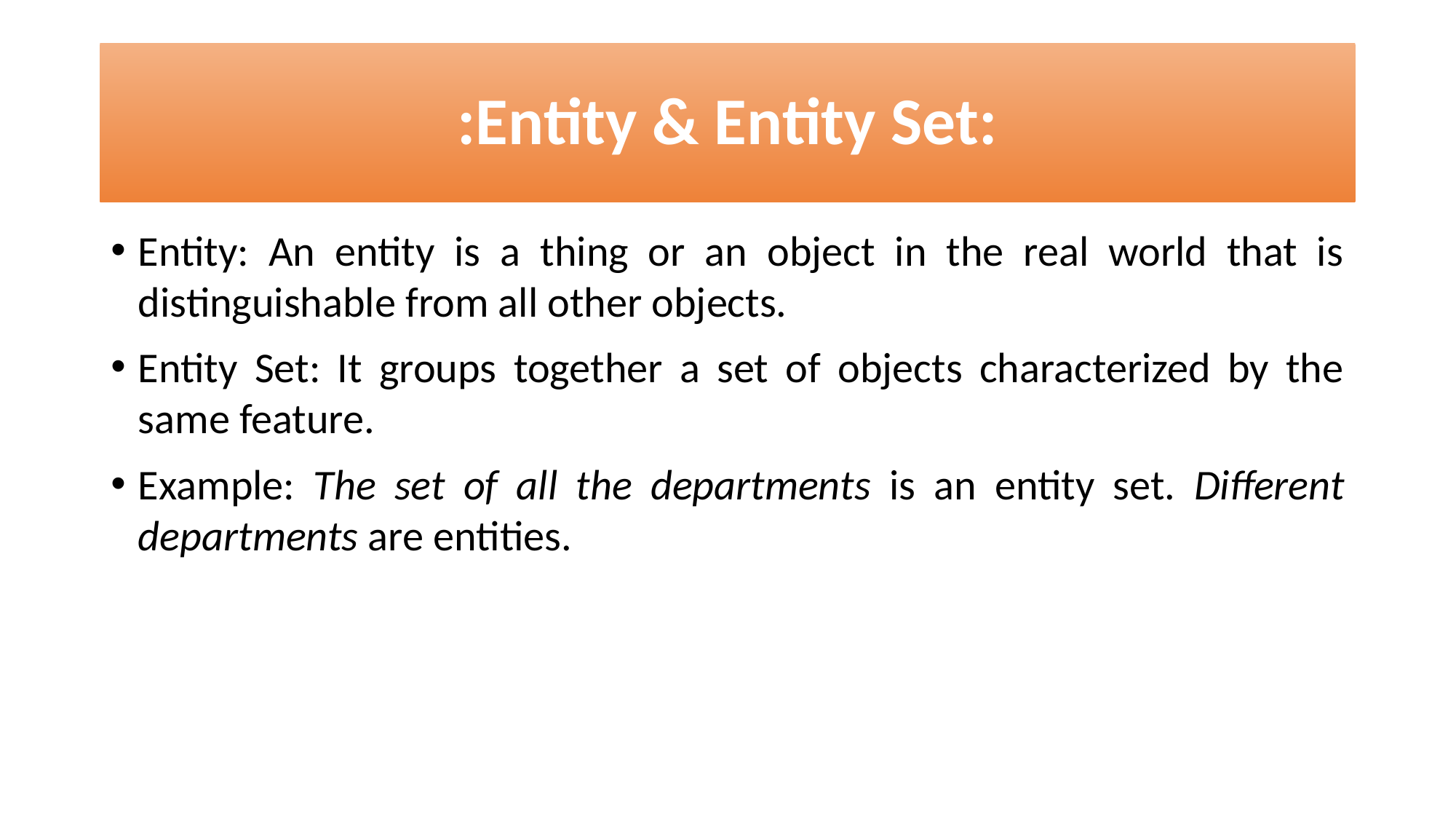

# :Entity & Entity Set:
Entity: An entity is a thing or an object in the real world that is distinguishable from all other objects.
Entity Set: It groups together a set of objects characterized by the same feature.
Example: The set of all the departments is an entity set. Different departments are entities.